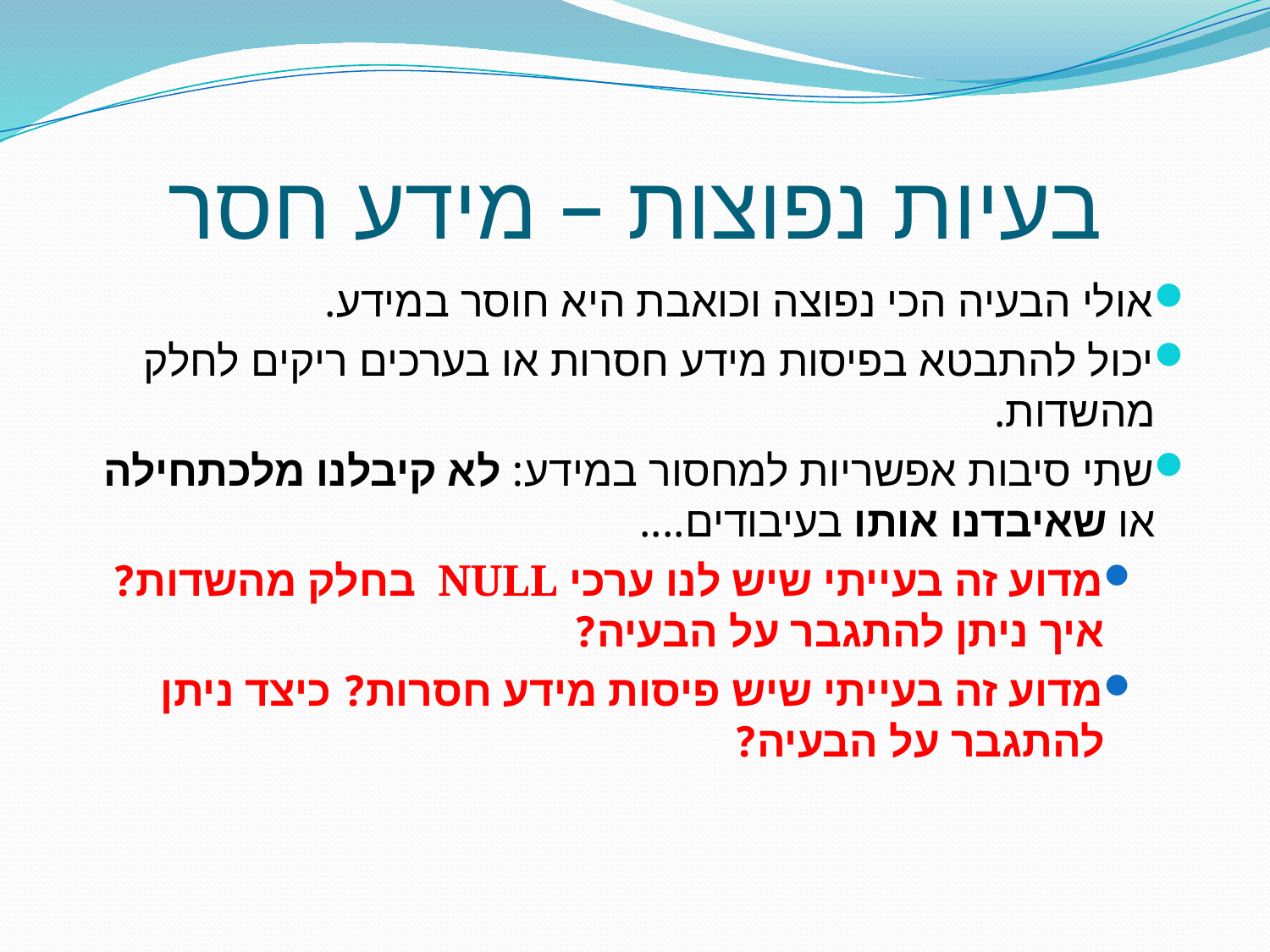

# בעיות נפוצות – מידע חסר
אולי הבעיה הכי נפוצה וכואבת היא חוסר במידע.
יכול להתבטא בפיסות מידע חסרות או בערכים ריקים לחלק מהשדות.
שתי סיבות אפשריות למחסור במידע: לא קיבלנו מלכתחילה או שאיבדנו אותו בעיבודים....
מדוע זה בעייתי שיש לנו ערכי NULL  בחלק מהשדות? איך ניתן להתגבר על הבעיה?
מדוע זה בעייתי שיש פיסות מידע חסרות? כיצד ניתן להתגבר על הבעיה?